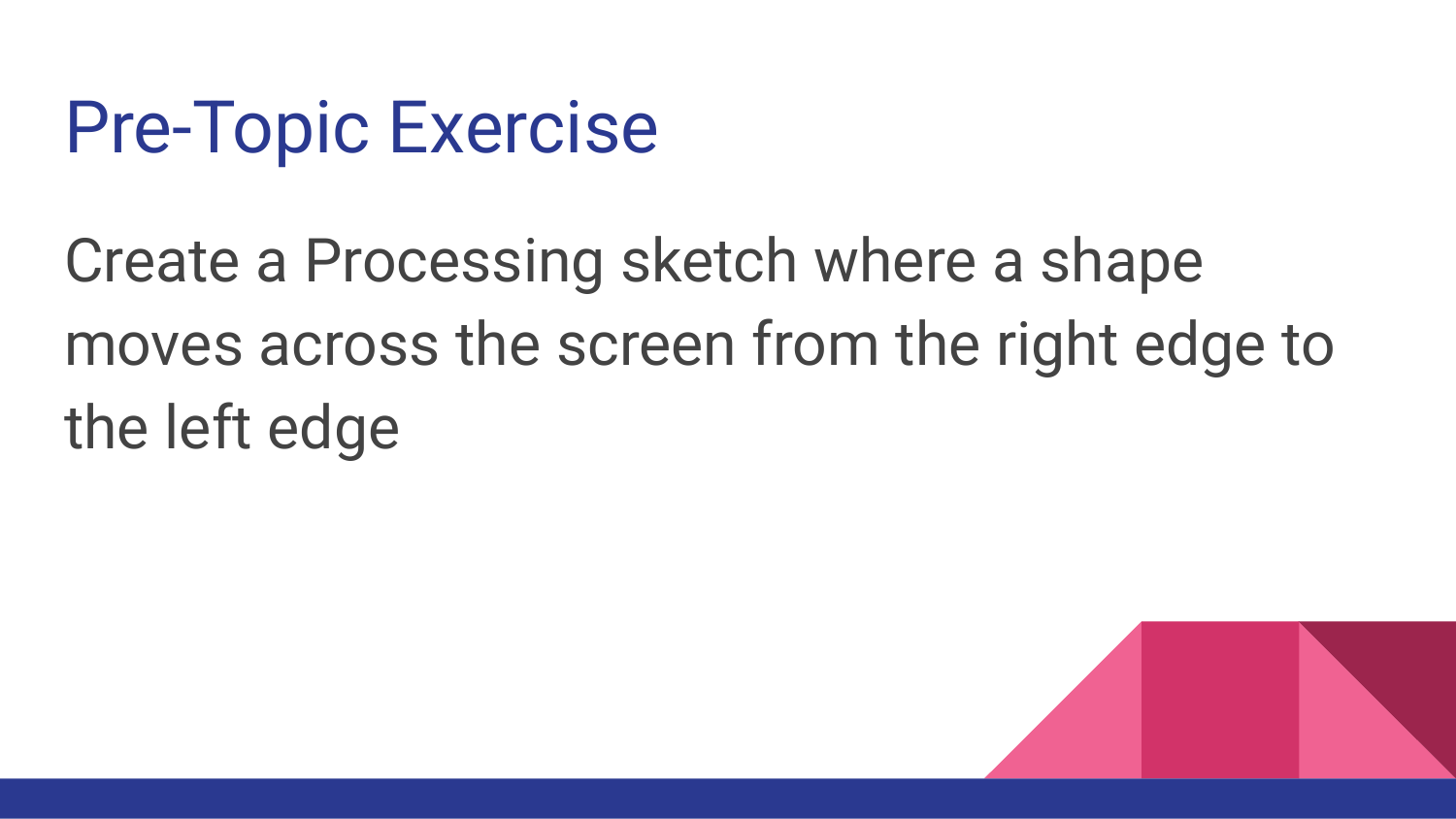

# Pre-Topic Exercise
Create a Processing sketch where a shape moves across the screen from the right edge to the left edge